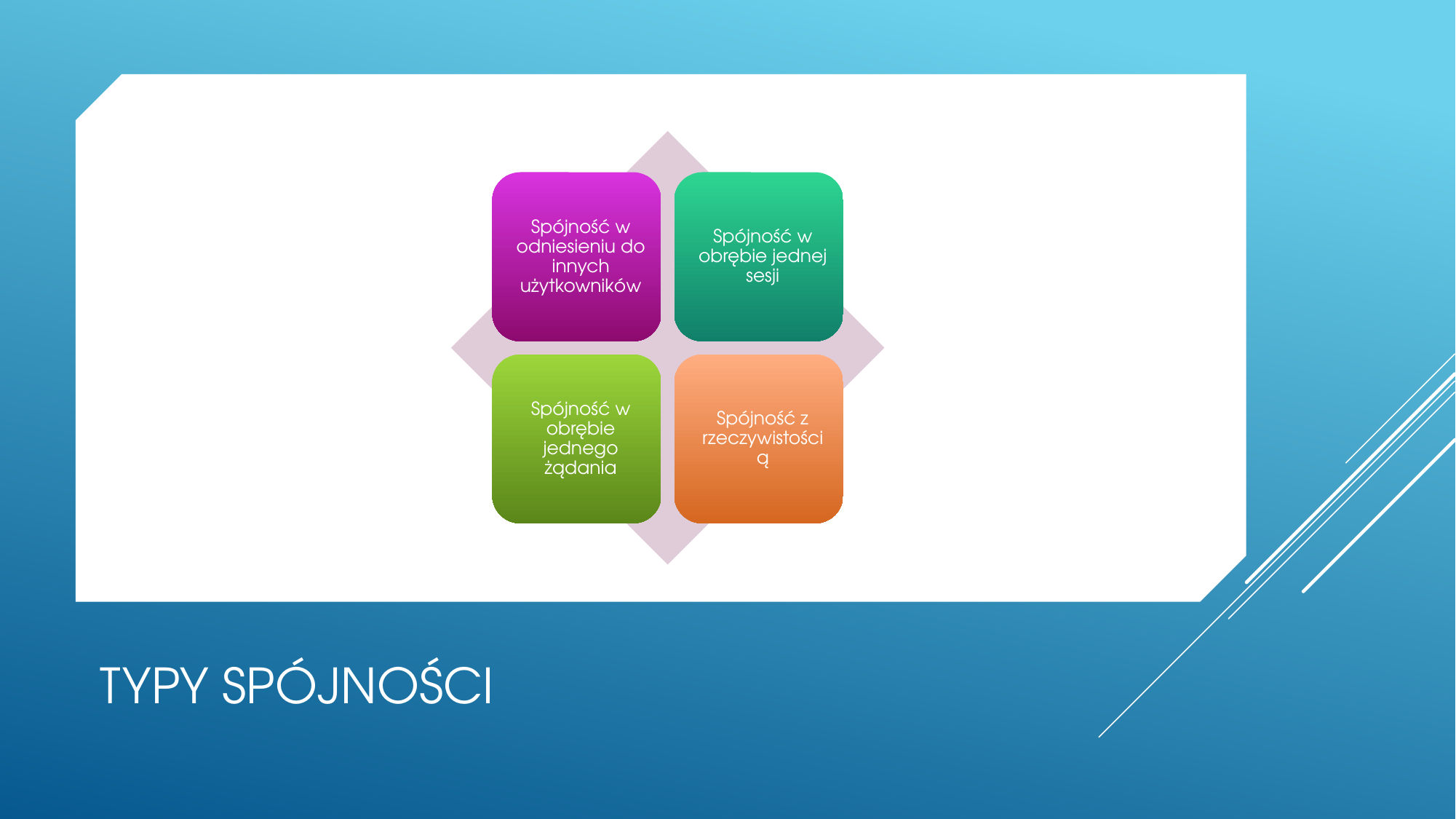

Spójność w odniesieniu do innych użytkowników
Spójność w obrębie jednej sesji
Spójność w obrębie jednego żądania
Spójność z rzeczywistością
# Typy Spójności